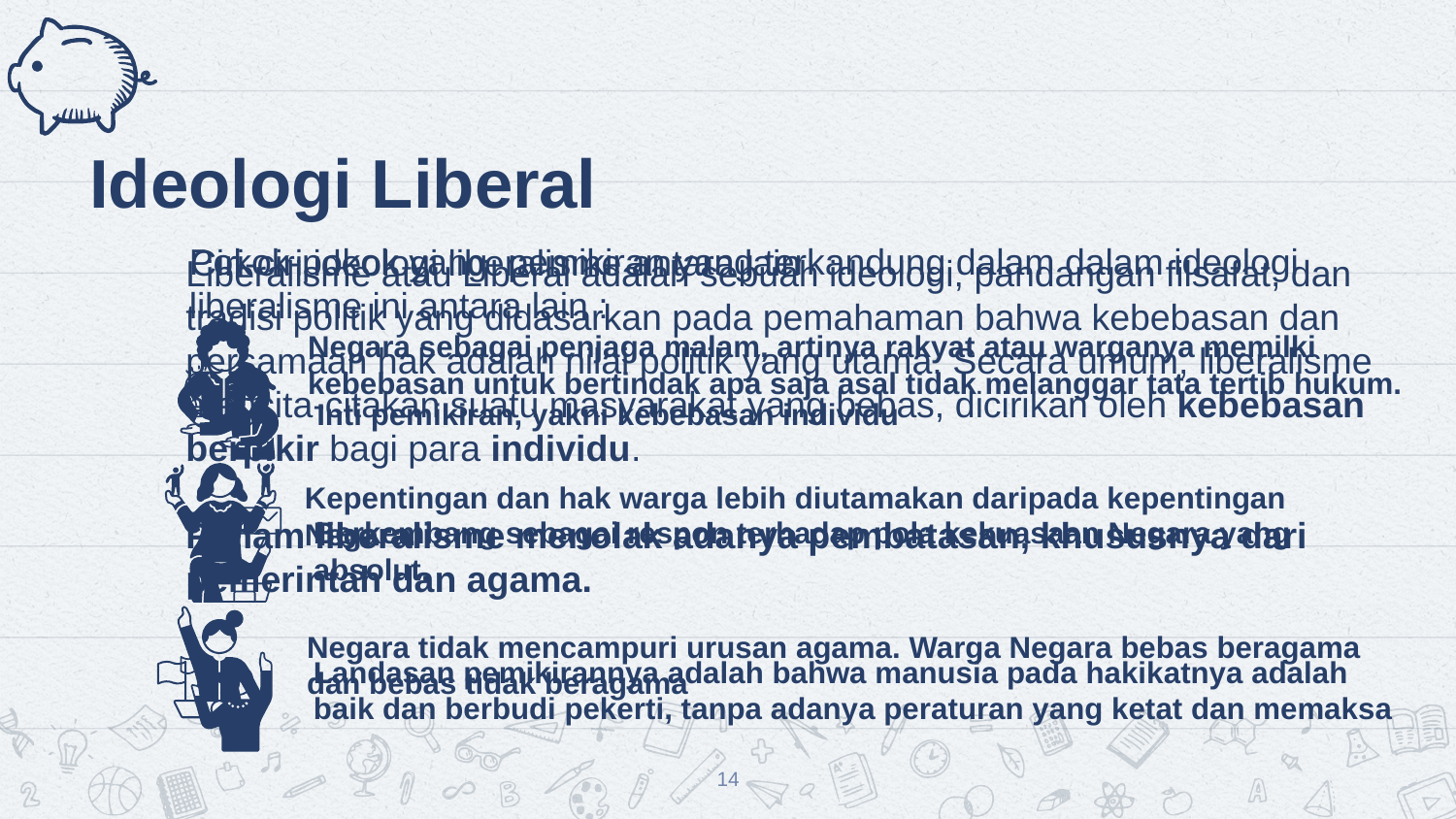

# Ideologi Liberal
Pokok-pokok yang  pemikiran yang terkandung dalam dalam ideologi liberalisme ini antara lain :

Ciri-ciri ideologi liberalisme antara lain
Liberalisme atau Liberal adalah sebuah ideologi, pandangan filsafat, dan tradisi politik yang didasarkan pada pemahaman bahwa kebebasan dan persamaan hak adalah nilai politik yang utama. Secara umum, liberalisme mencita-citakan suatu masyarakat yang bebas, dicirikan oleh kebebasan berpikir bagi para individu.

Paham liberalisme menolak adanya pembatasan, khususnya dari pemerintah dan agama.

Negara sebagai penjaga malam, artinya rakyat atau warganya memilki kebebasan untuk bertindak apa saja asal tidak melanggar tata tertib hukum.

Inti pemikiran, yakni kebebasan individu

Kepentingan dan hak warga lebih diutamakan daripada kepentingan Negara.

Berkembang sebagai respon terhadap pola kekuasaan Negara yang absolut.

Negara tidak mencampuri urusan agama. Warga Negara bebas beragama dan bebas tidak beragama

Landasan pemikirannya adalah bahwa manusia pada hakikatnya adalah baik dan berbudi pekerti, tanpa adanya peraturan yang ketat dan memaksa
14